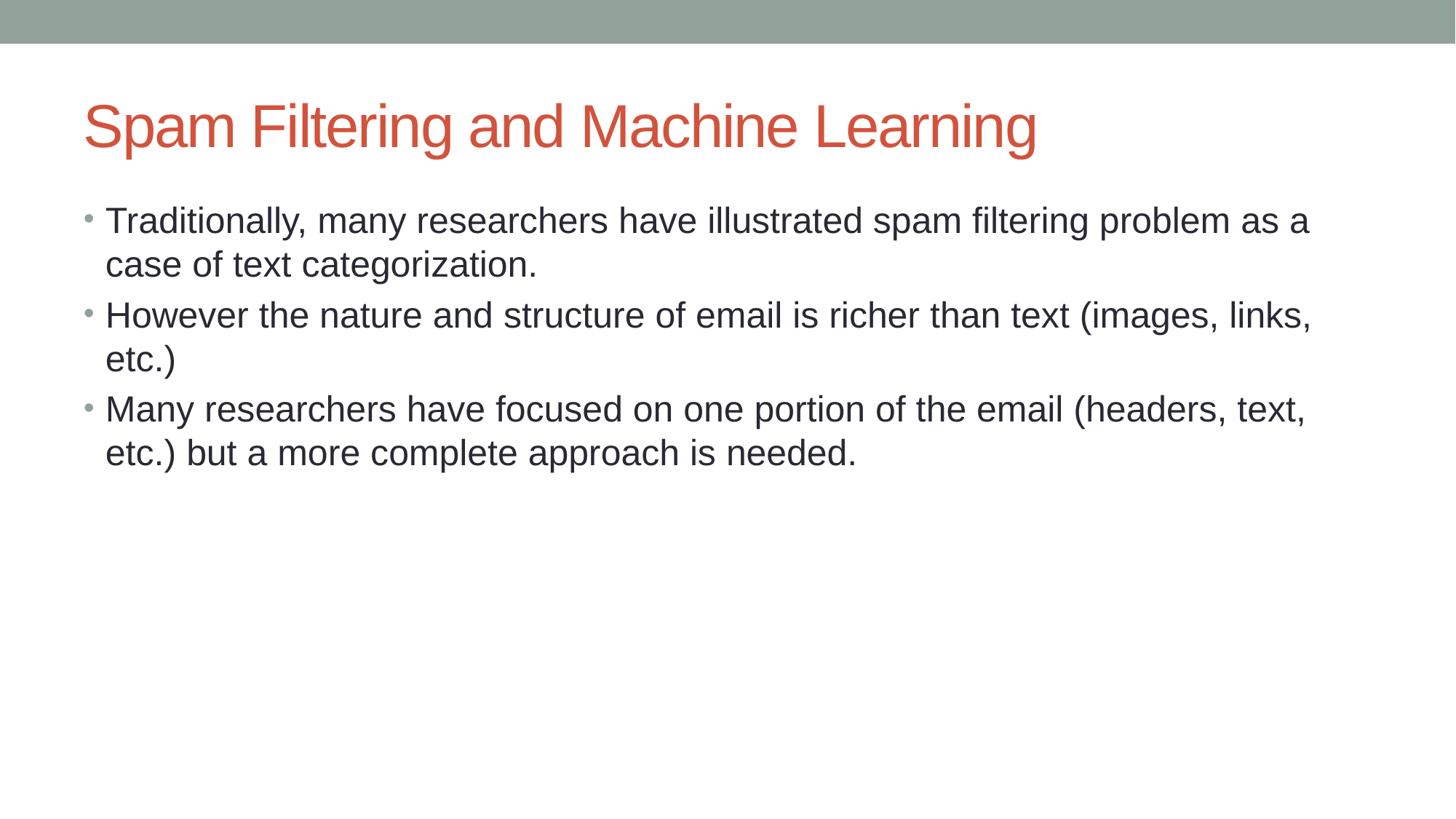

# Spam Filtering and Machine Learning
Traditionally, many researchers have illustrated spam filtering problem as a case of text categorization.
However the nature and structure of email is richer than text (images, links, etc.)
Many researchers have focused on one portion of the email (headers, text, etc.) but a more complete approach is needed.